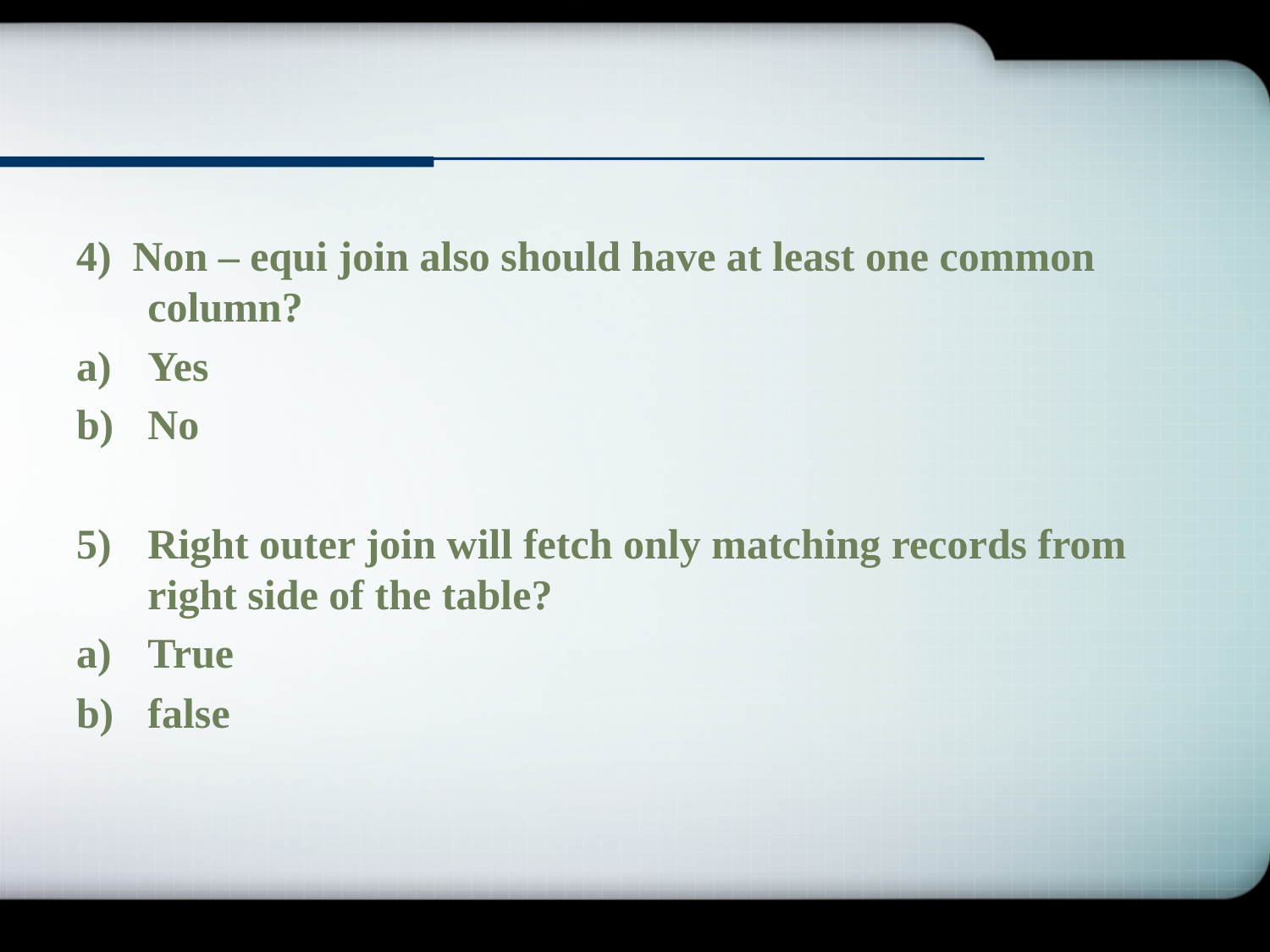

4)  Non – equi join also should have at least one common column?
Yes
No

Right outer join will fetch only matching records from right side of the table?
True
false